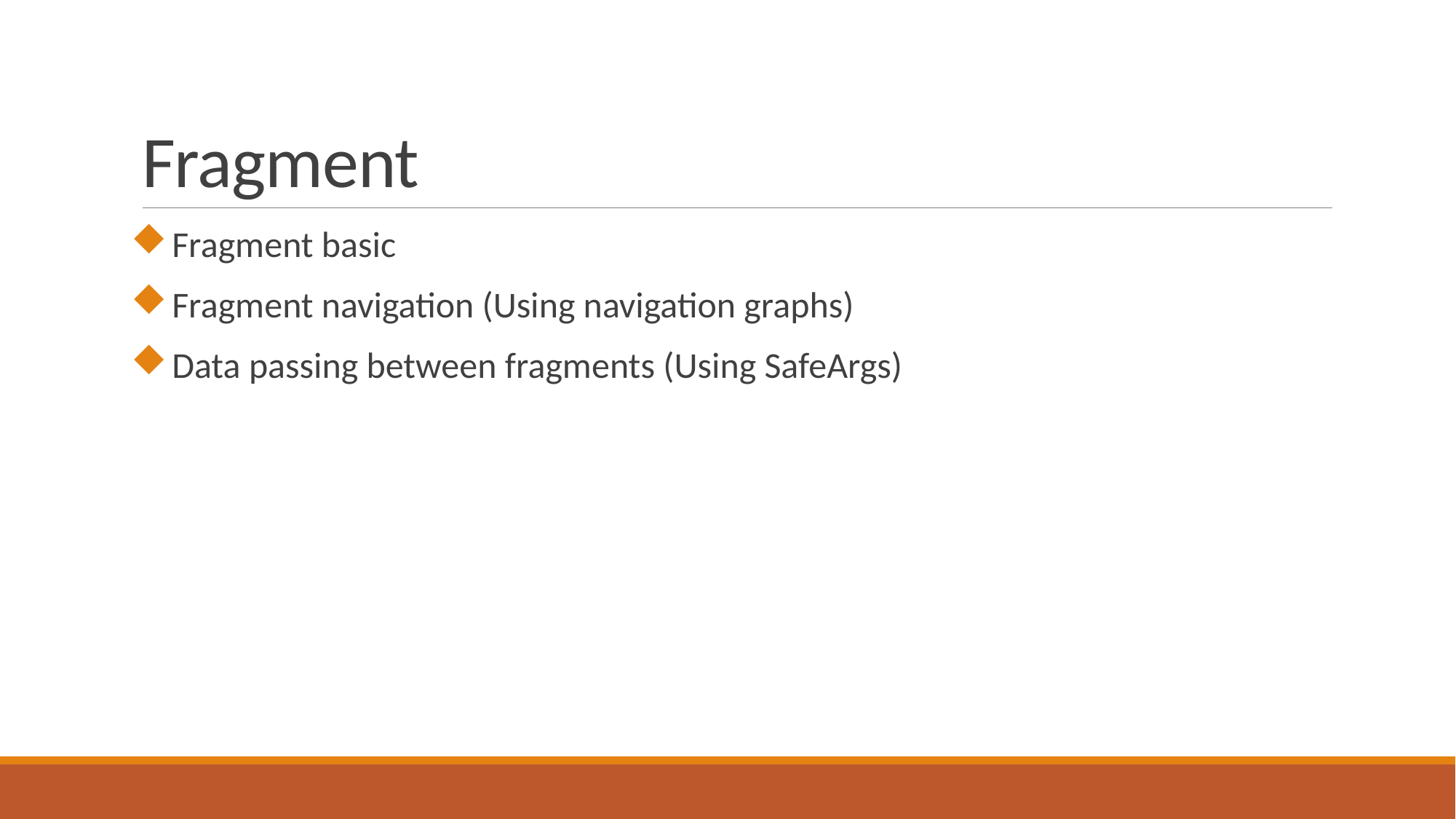

# Fragment
Fragment basic
Fragment navigation (Using navigation graphs)
Data passing between fragments (Using SafeArgs)